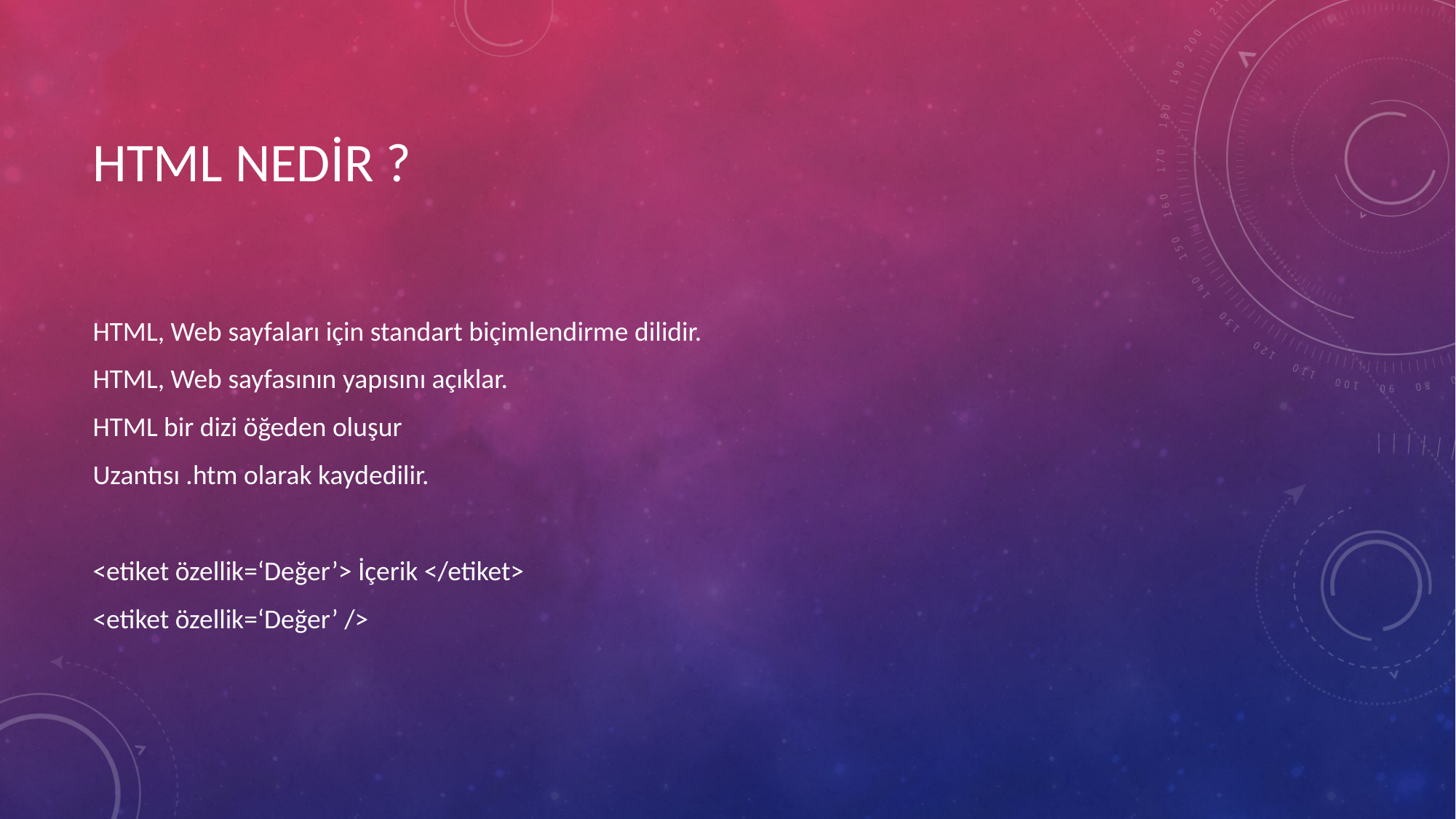

# Html Nedir ?
HTML, Web sayfaları için standart biçimlendirme dilidir.
HTML, Web sayfasının yapısını açıklar.
HTML bir dizi öğeden oluşur
Uzantısı .htm olarak kaydedilir.

<etiket özellik=‘Değer’> İçerik </etiket>
<etiket özellik=‘Değer’ />